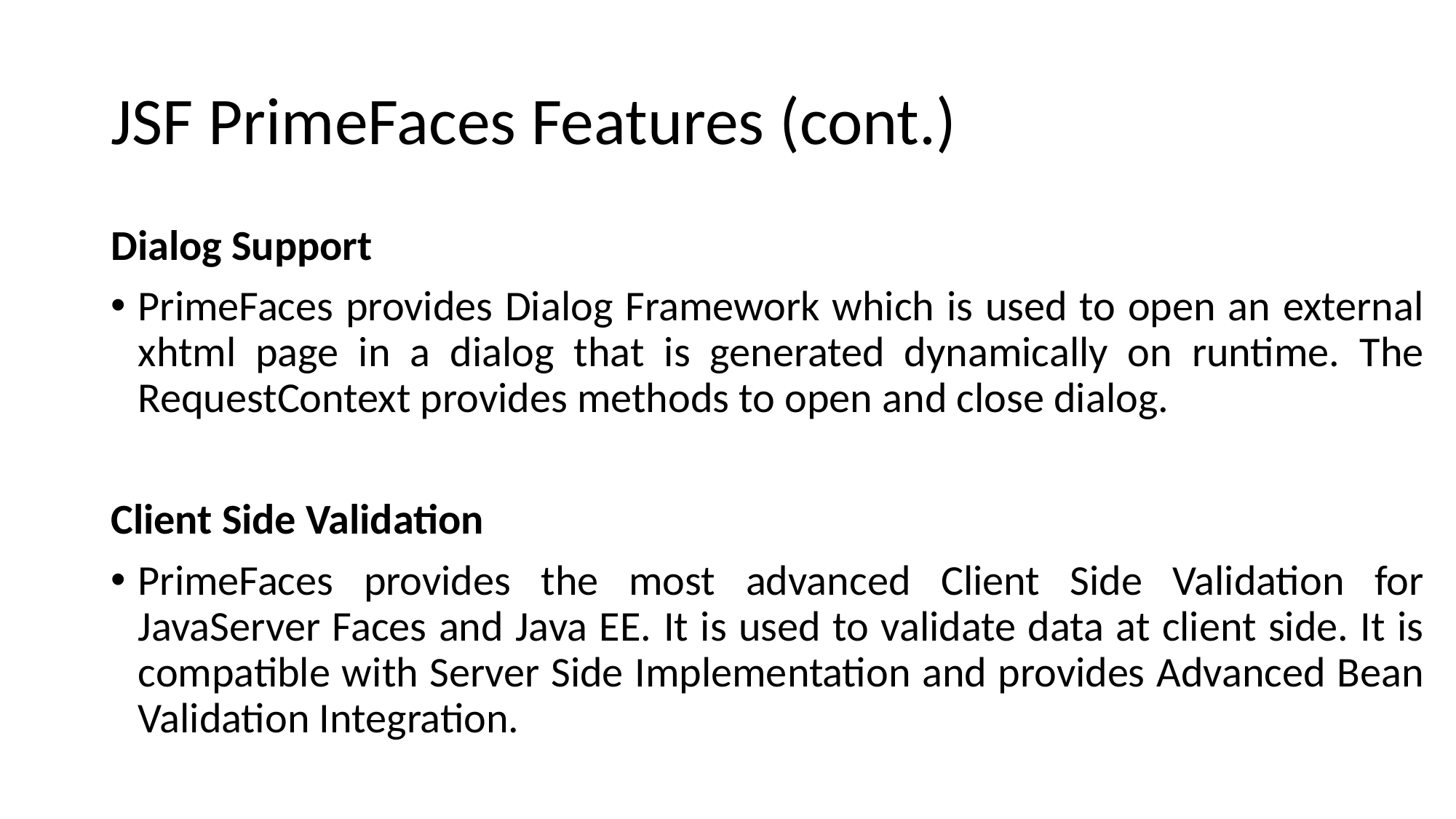

# JSF PrimeFaces Features (cont.)
Dialog Support
PrimeFaces provides Dialog Framework which is used to open an external xhtml page in a dialog that is generated dynamically on runtime. The RequestContext provides methods to open and close dialog.

Client Side Validation
PrimeFaces provides the most advanced Client Side Validation for JavaServer Faces and Java EE. It is used to validate data at client side. It is compatible with Server Side Implementation and provides Advanced Bean Validation Integration.